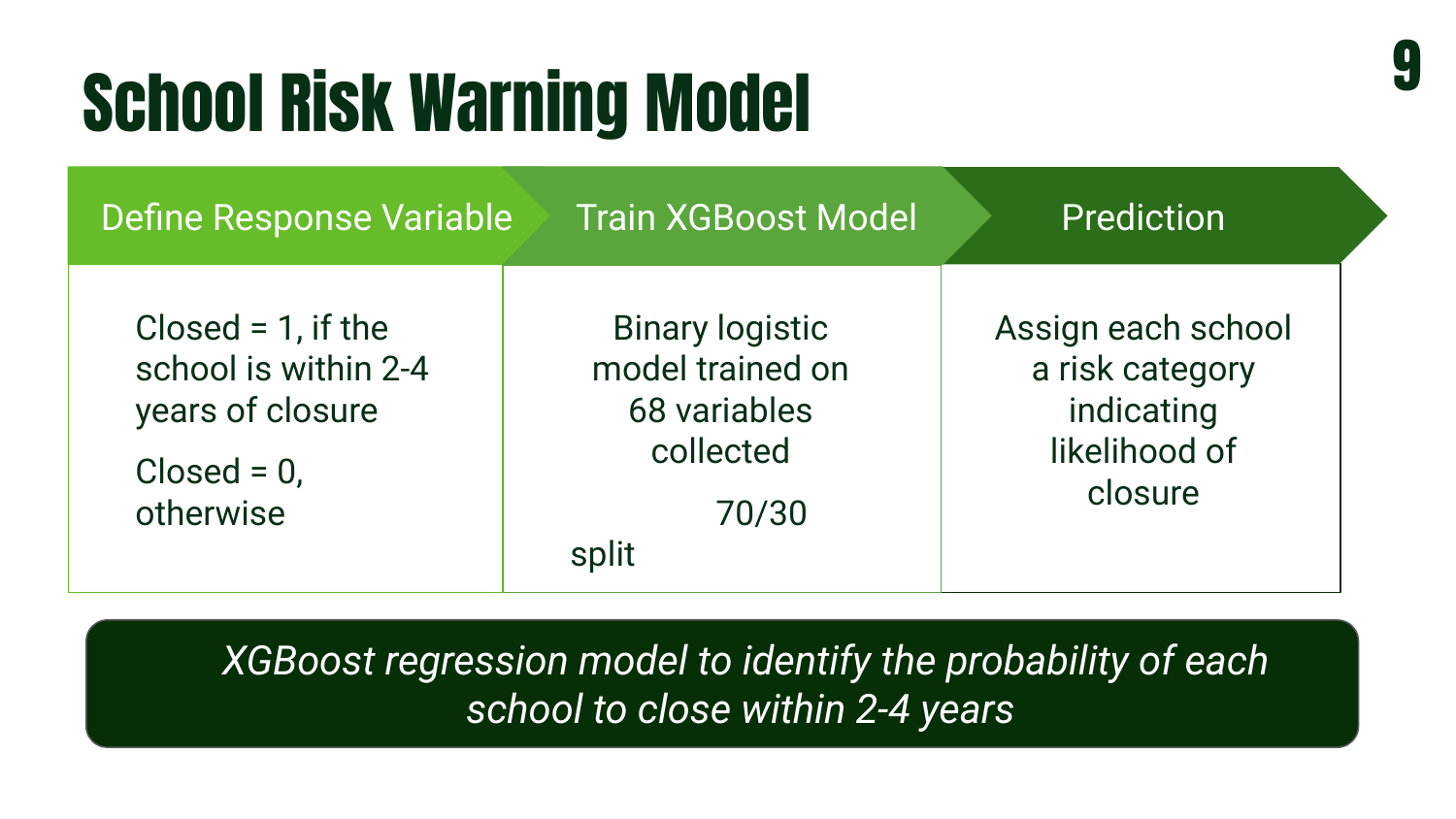

9
# School Risk Warning Model
Train XGBoost Model

Binary logistic model trained on 68 variables collected
	70/30 split

Prediction

Assign each school a risk category indicating likelihood of closure
  Define Response Variable

Closed = 1, if the school is within 2-4 years of closure
Closed = 0, otherwise

XGBoost regression model to identify the probability of each school to close within 2-4 years